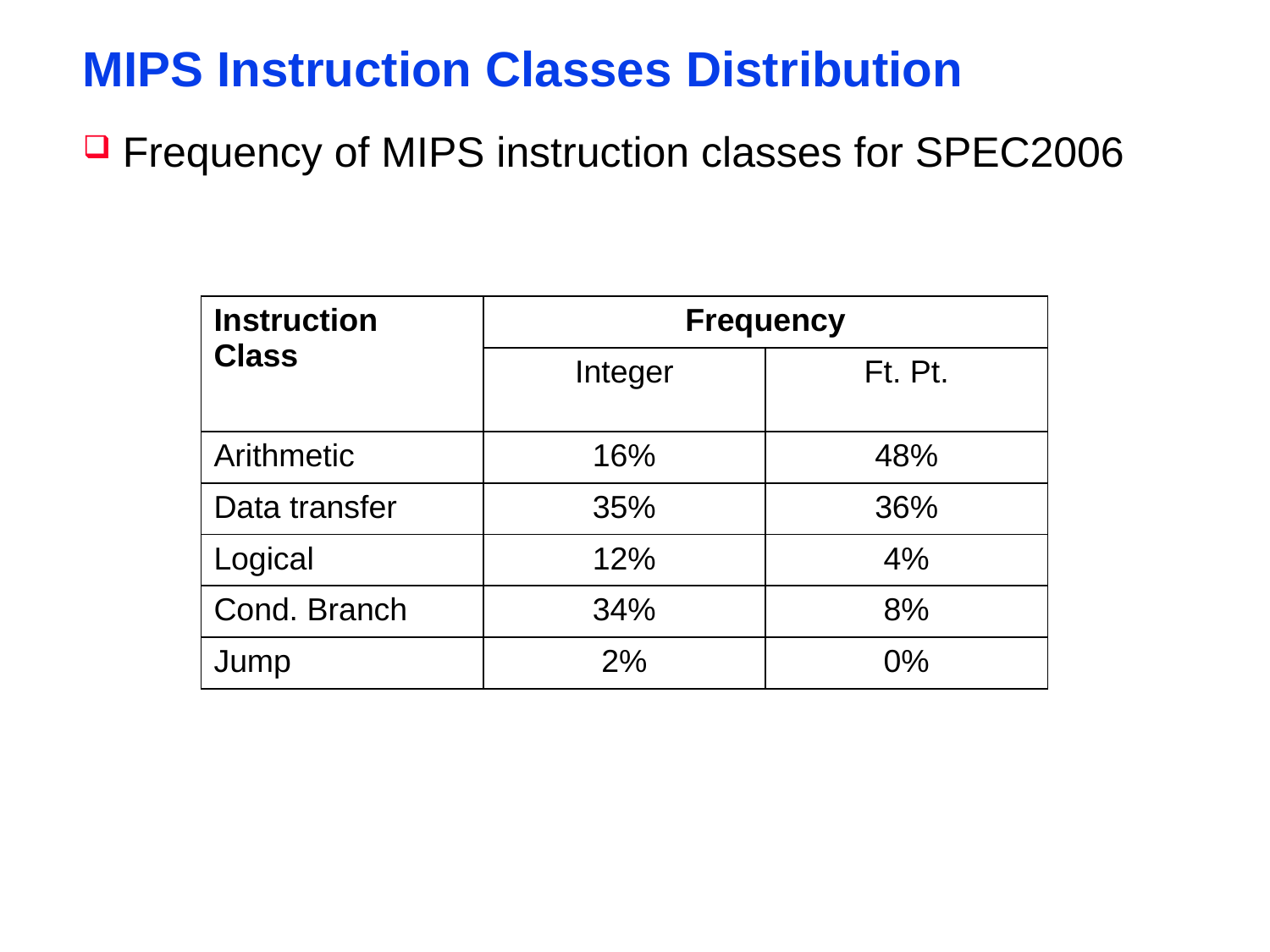

# MIPS Instruction Classes Distribution
Frequency of MIPS instruction classes for SPEC2006
| Instruction Class | Frequency |  |
| --- | --- | --- |
|  | Integer | Ft. Pt. |
| Arithmetic | 16% | 48% |
| Data transfer | 35% | 36% |
| Logical | 12% | 4% |
| Cond. Branch | 34% | 8% |
| Jump | 2% | 0% |